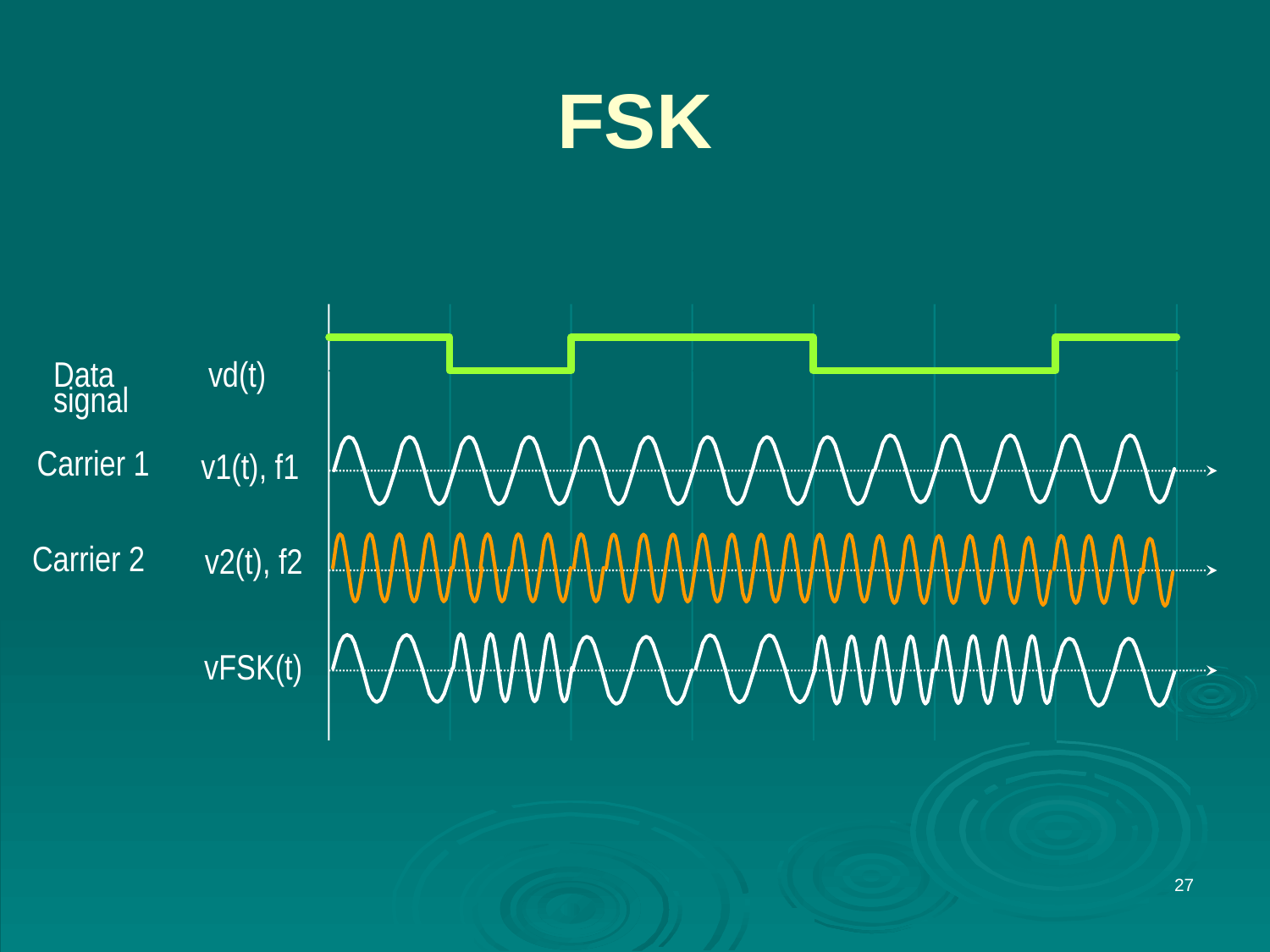

# FSK

Data
signal
vd(t)

Carrier 1
v1(t), f1

Carrier 2
v2(t), f2

vFSK(t)

27